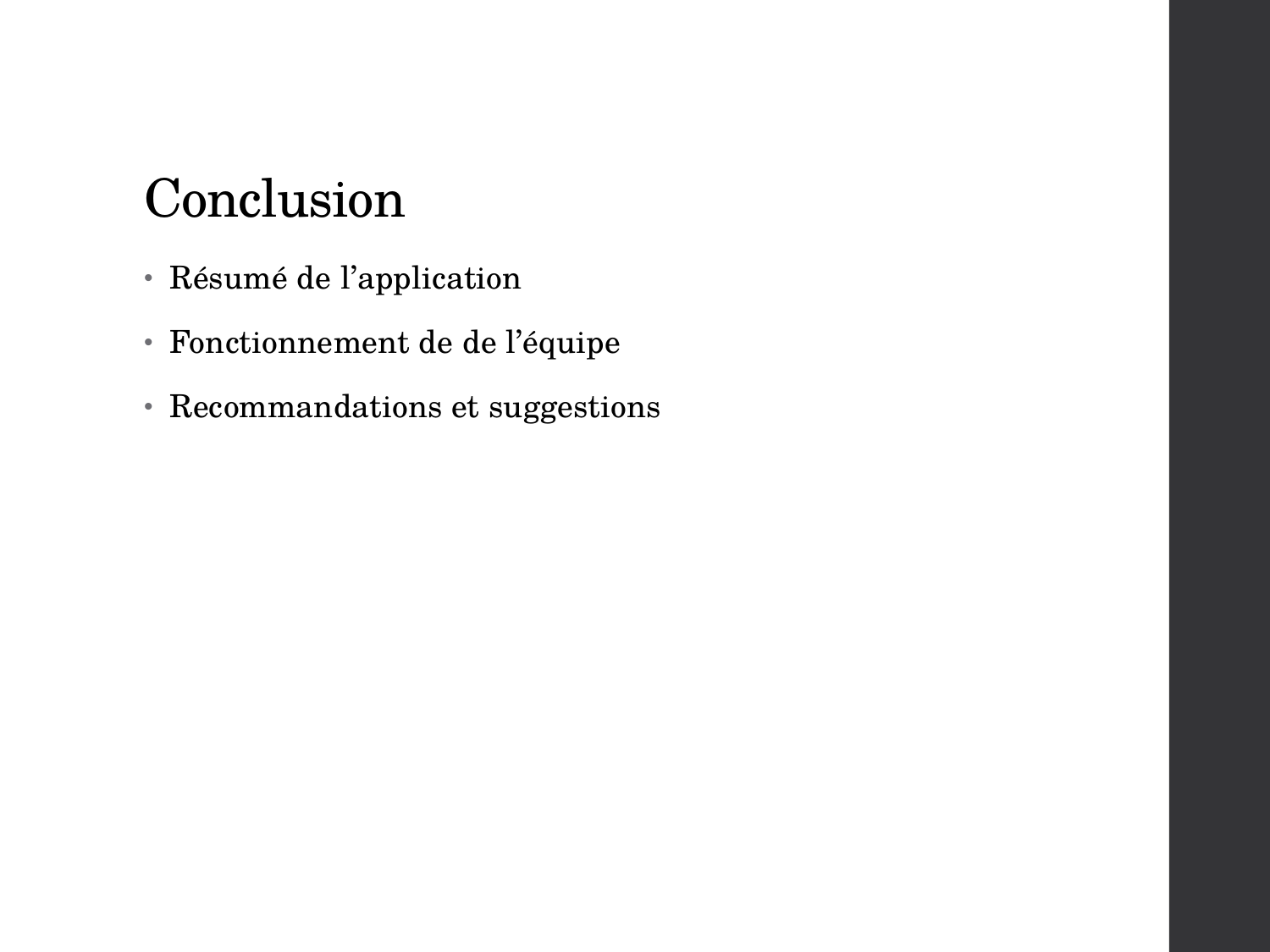

# Conclusion
Résumé de l’application
Fonctionnement de de l’équipe
Recommandations et suggestions